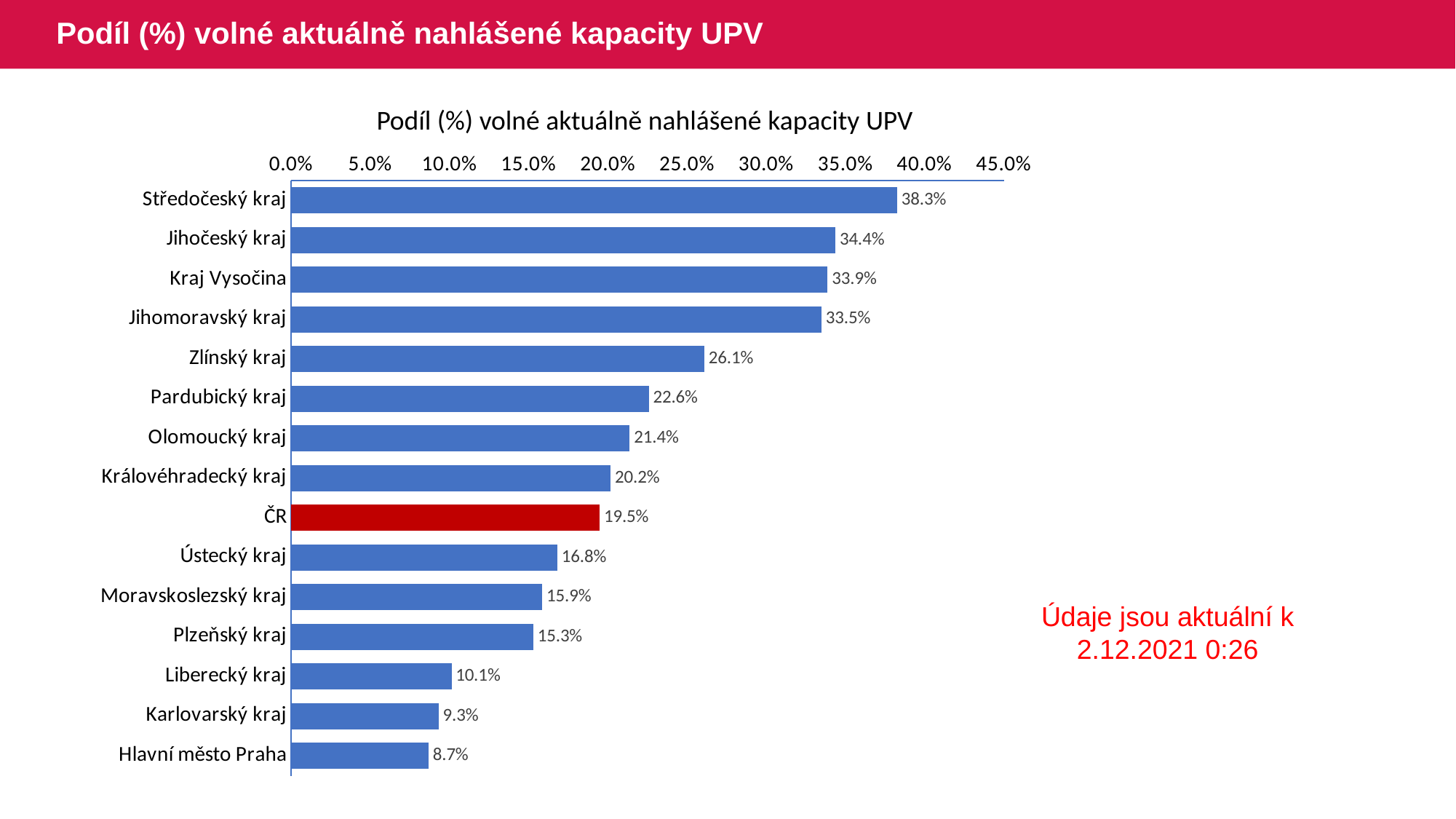

# Podíl (%) volné aktuálně nahlášené kapacity UPV
Podíl (%) volné aktuálně nahlášené kapacity UPV

### Chart

| Category | Series 1 |
|---|---|
| Středočeský kraj | 0.382608695652 |
| Jihočeský kraj | 0.34375 |
| Kraj Vysočina | 0.338709677419 |
| Jihomoravský kraj | 0.334801762114 |
| Zlínský kraj | 0.260869565217 |
| Pardubický kraj | 0.225806451612 |
| Olomoucký kraj | 0.213793103448 |
| Královéhradecký kraj | 0.201754385964 |
| ČR | 0.19482421875 |
| Ústecký kraj | 0.16806722689 |
| Moravskoslezský kraj | 0.158576051779 |
| Plzeňský kraj | 0.152777777777 |
| Liberecký kraj | 0.101265822784 |
| Karlovarský kraj | 0.093023255813 |
| Hlavní město Praha | 0.086680761099 |
Údaje jsou aktuální k 2.12.2021 0:26